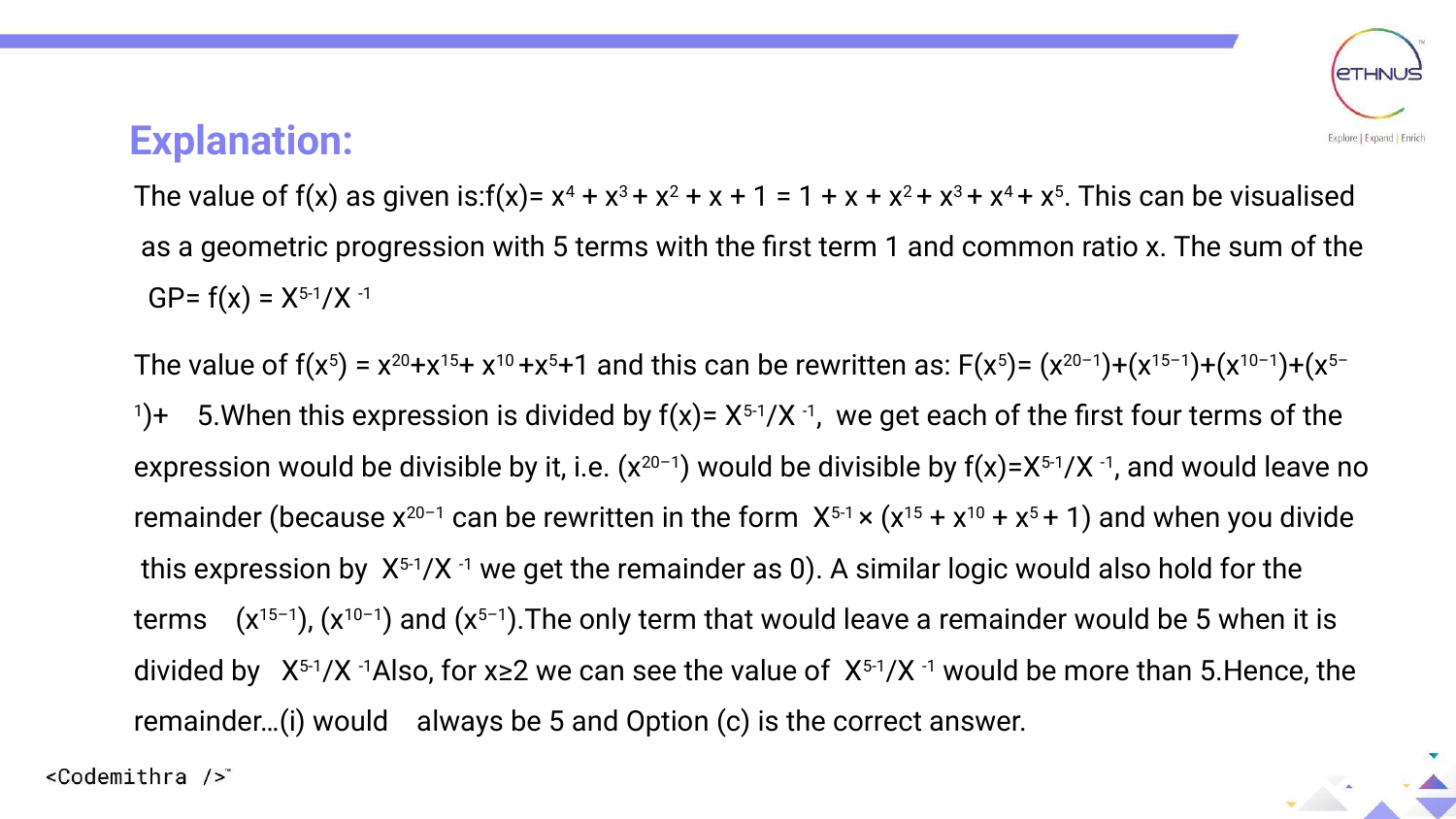

Explanation:
The value of f(x) as given is:f(x)= x4 + x3 + x2 + x + 1 = 1 + x + x2 + x3 + x4 + x5. This can be visualised    as a geometric progression with 5 terms with the first term 1 and common ratio x. The sum of the    GP= f(x) = X5-1/X -1
The value of f(x5) = x20+x15+ x10 +x5+1 and this can be rewritten as: F(x5)= (x20–1)+(x15–1)+(x10–1)+(x5–1)+    5.When this expression is divided by f(x)= X5-1/X -1,  we get each of the first four terms of the   expression would be divisible by it, i.e. (x20–1) would be divisible by f(x)=X5-1/X -1, and would leave no remainder (because x20–1 can be rewritten in the form  X5-1 × (x15 + x10 + x5 + 1) and when you divide    this expression by  X5-1/X -1 we get the remainder as 0). A similar logic would also hold for the terms    (x15–1), (x10–1) and (x5–1).The only term that would leave a remainder would be 5 when it is divided by   X5-1/X -1Also, for x≥2 we can see the value of  X5-1/X -1 would be more than 5.Hence, the remainder…(i) would    always be 5 and Option (c) is the correct answer.